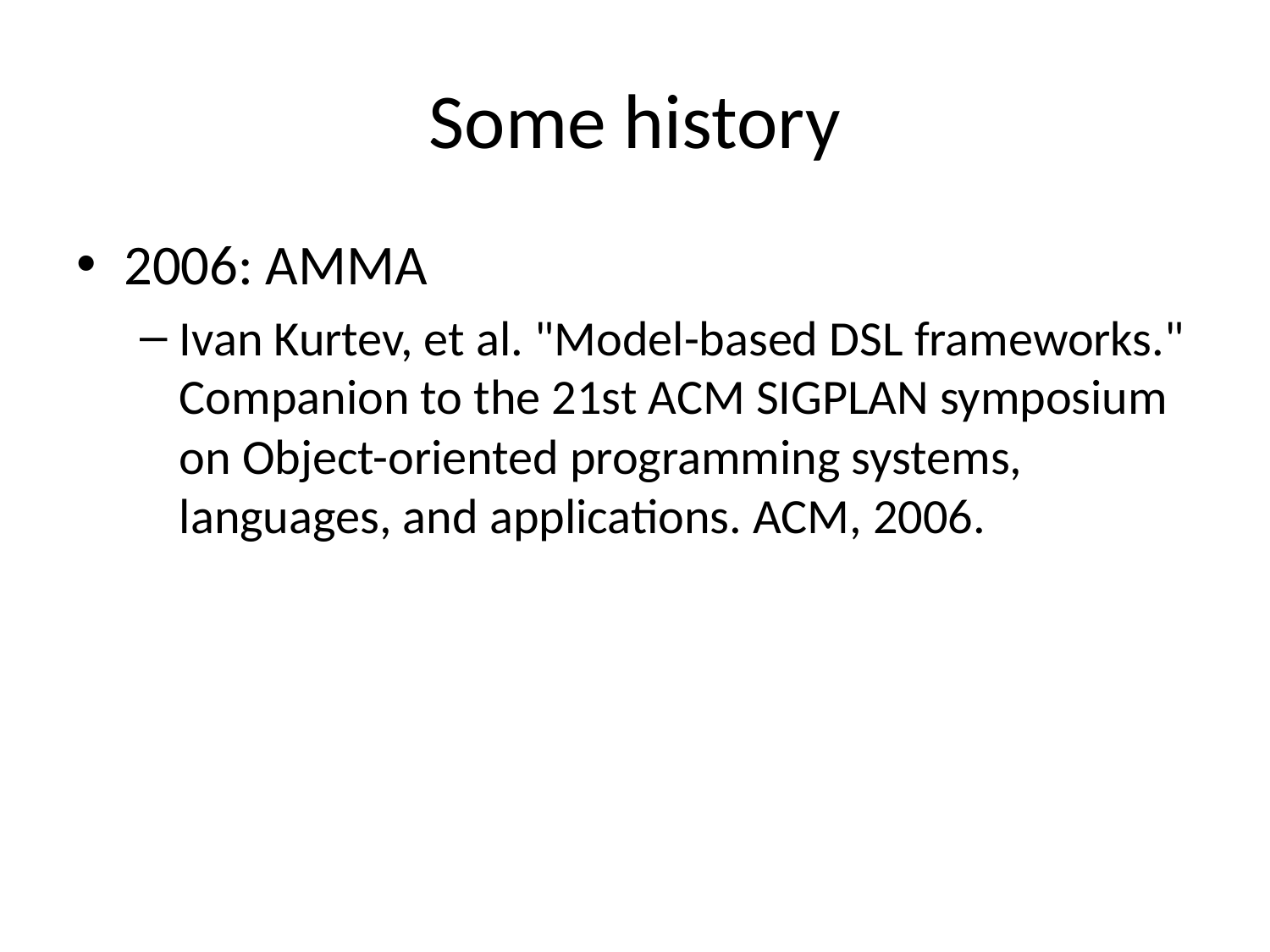

# Some history
2006: AMMA
Ivan Kurtev, et al. "Model-based DSL frameworks." Companion to the 21st ACM SIGPLAN symposium on Object-oriented programming systems, languages, and applications. ACM, 2006.